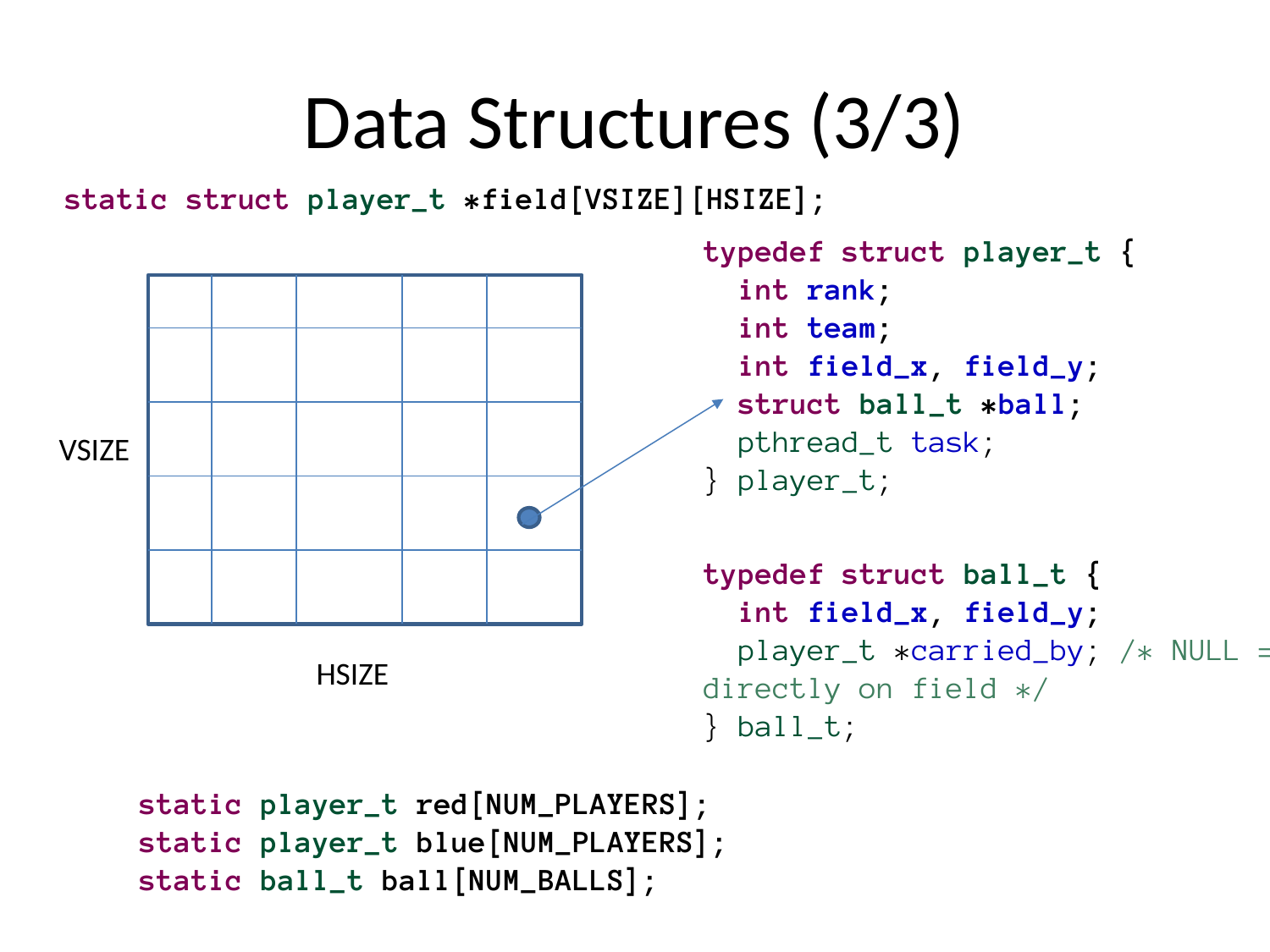

# Data Structures (3/3)
static struct player_t *field[VSIZE][HSIZE];
typedef struct player_t {
  int rank;
  int team;
  int field_x, field_y;
  struct ball_t *ball;
  pthread_t task;
} player_t;

VSIZE

typedef struct ball_t {
  int field_x, field_y;
  player_t *carried_by; /* NULL => directly on field */
} ball_t;
HSIZE
static player_t red[NUM_PLAYERS];
static player_t blue[NUM_PLAYERS];
static ball_t ball[NUM_BALLS];